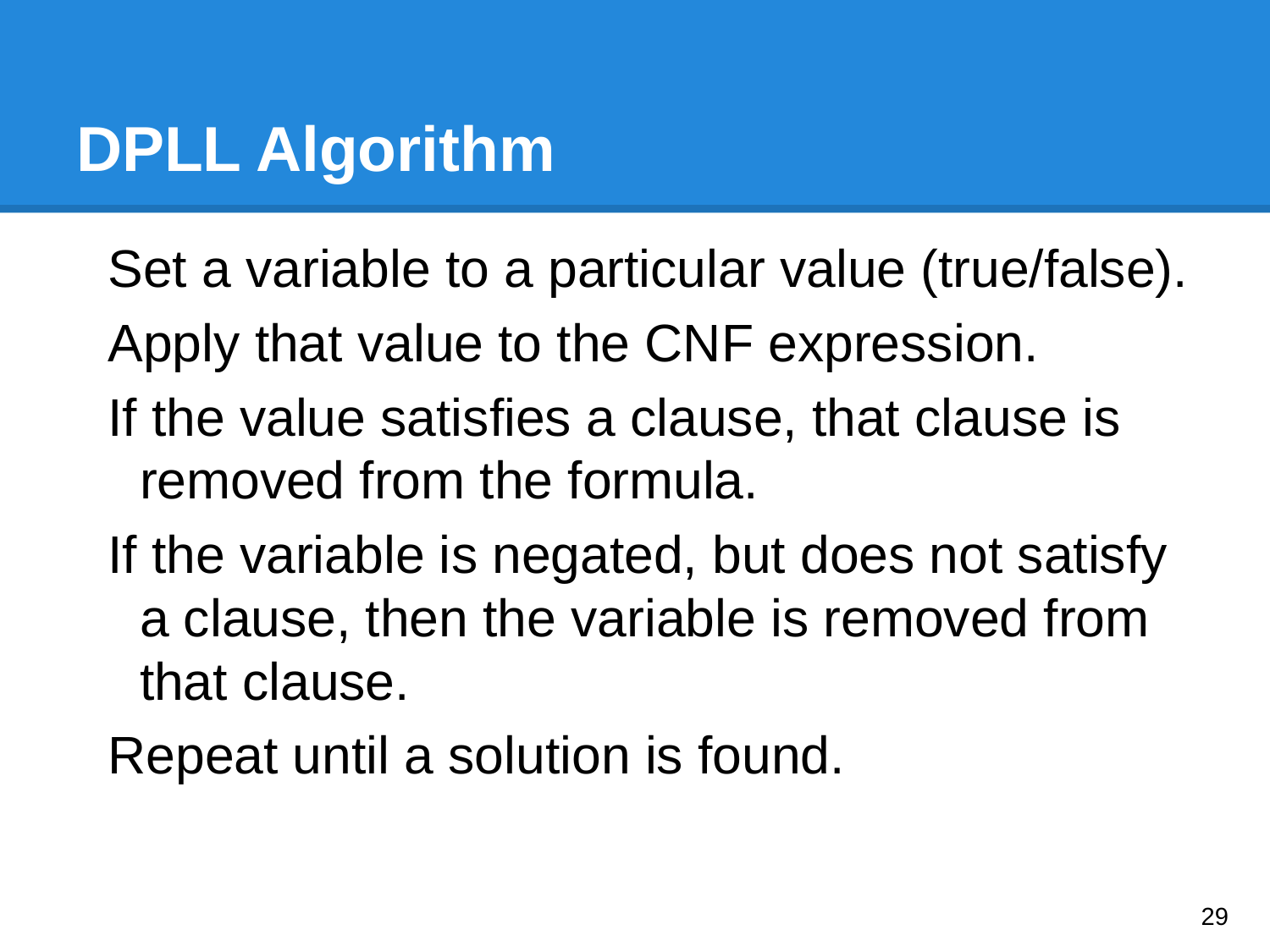

# DPLL Algorithm
Set a variable to a particular value (true/false).
Apply that value to the CNF expression.
If the value satisfies a clause, that clause is removed from the formula.
If the variable is negated, but does not satisfy a clause, then the variable is removed from that clause.
Repeat until a solution is found.
29